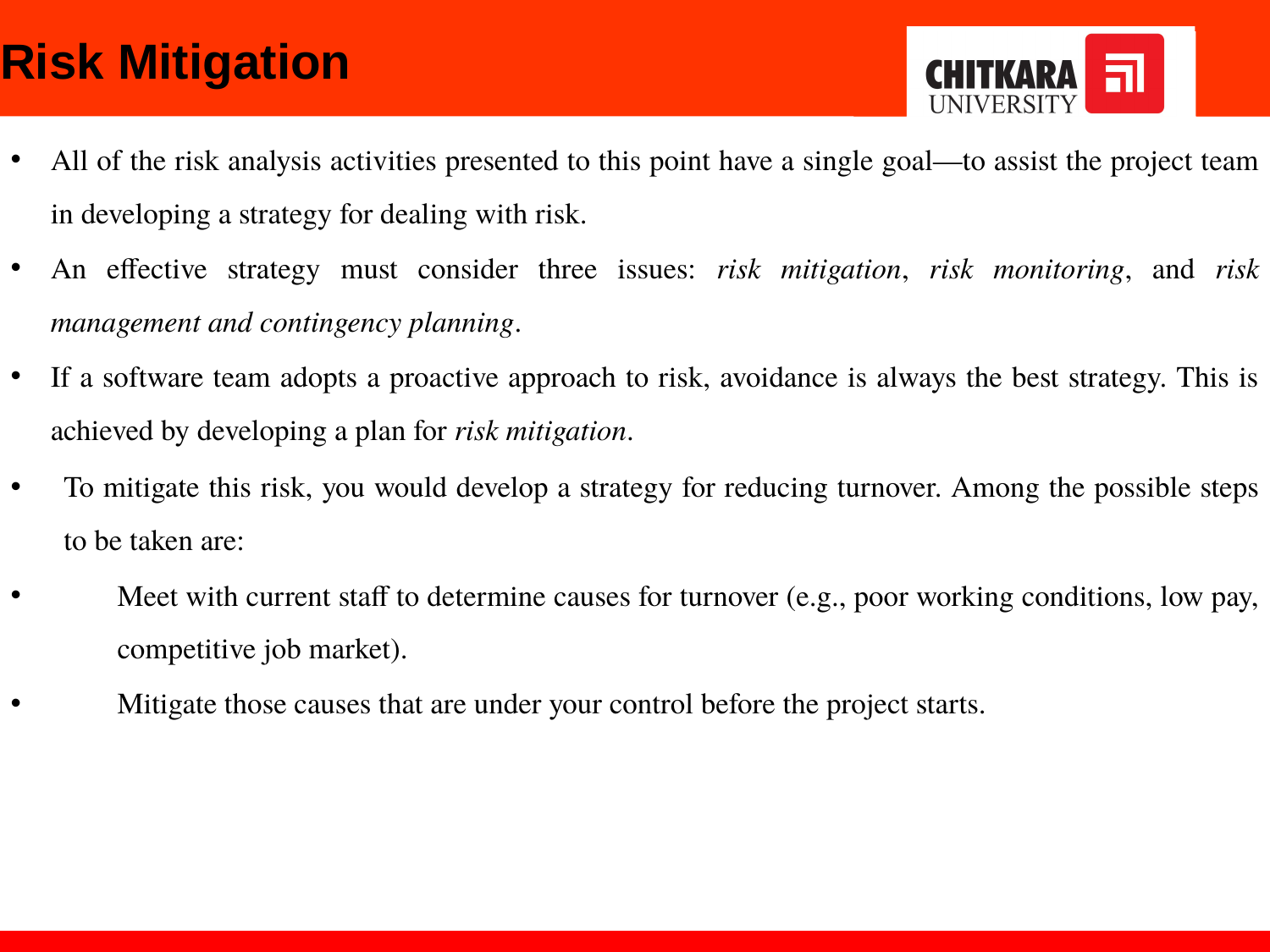

# Risk Mitigation
All of the risk analysis activities presented to this point have a single goal—to assist the project team in developing a strategy for dealing with risk.
An effective strategy must consider three issues: risk mitigation, risk monitoring, and risk management and contingency planning.
If a software team adopts a proactive approach to risk, avoidance is always the best strategy. This is achieved by developing a plan for risk mitigation.
To mitigate this risk, you would develop a strategy for reducing turnover. Among the possible steps to be taken are:
Meet with current staff to determine causes for turnover (e.g., poor working conditions, low pay, competitive job market).
Mitigate those causes that are under your control before the project starts.